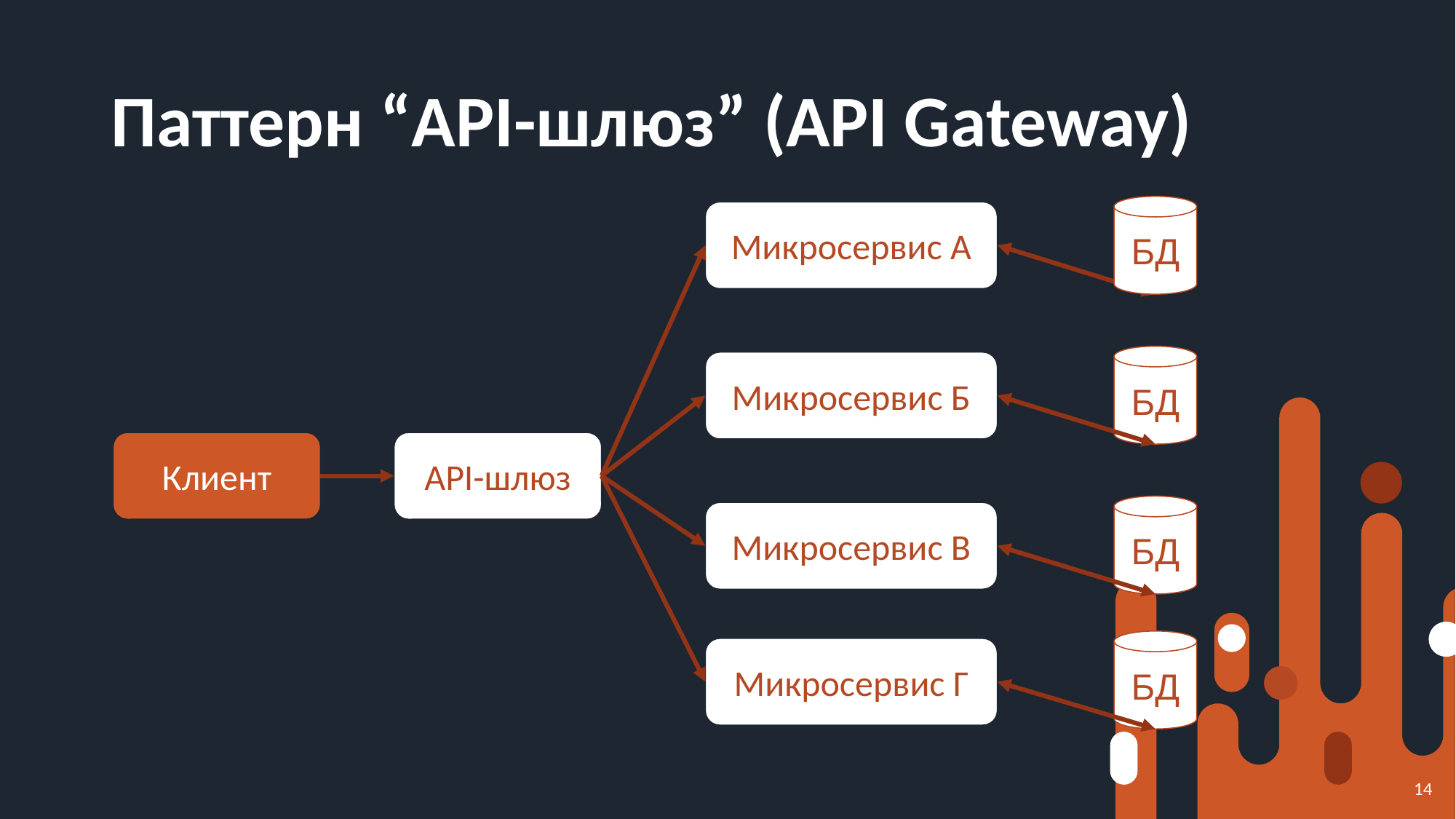

# Паттерн “API-шлюз” (API Gateway)
БД
Микросервис А
БД
Микросервис Б
Клиент
API-шлюз
БД
Микросервис В
БД
Микросервис Г
14